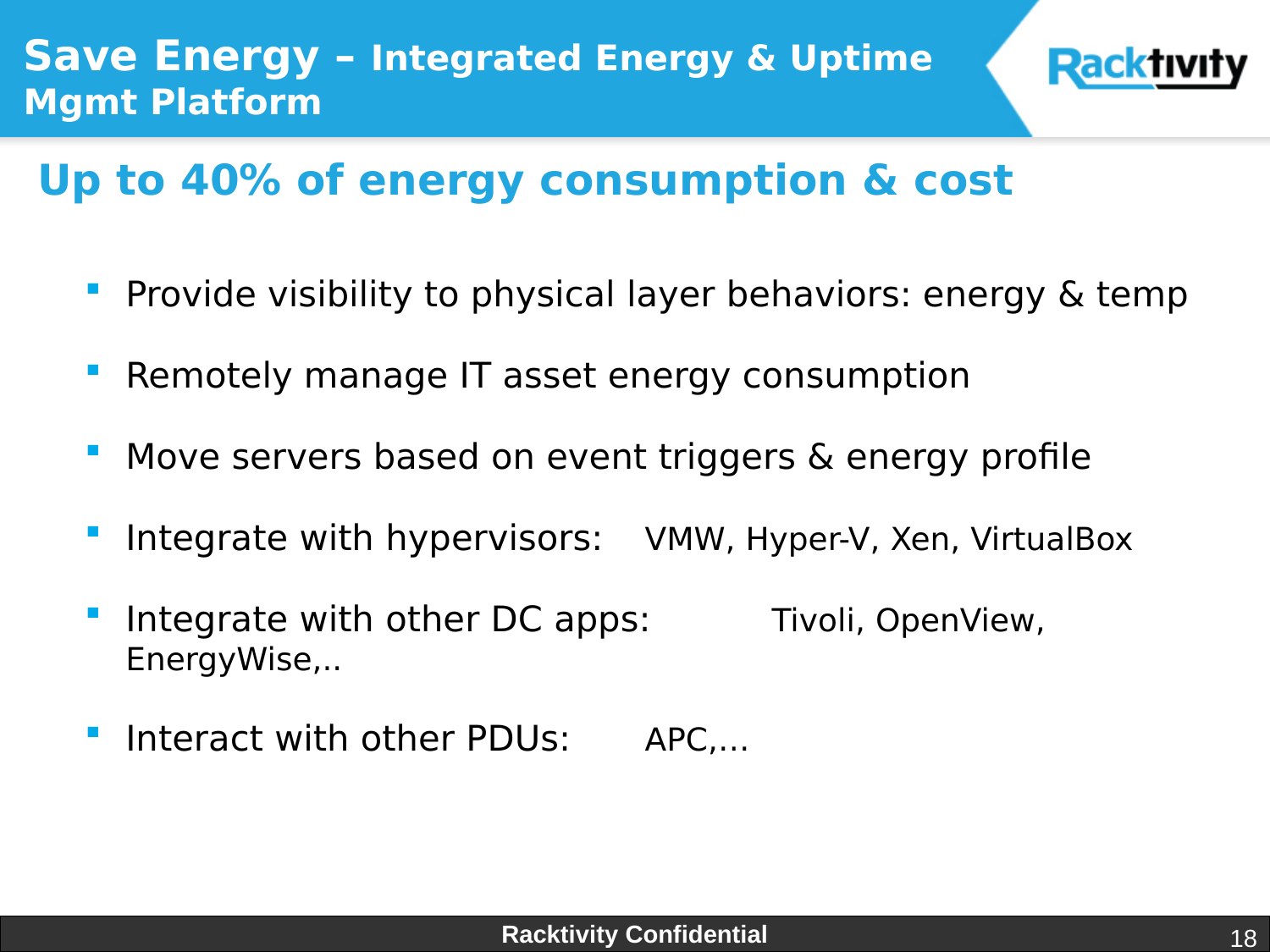

Save Energy – Integrated Energy & Uptime Mgmt Platform
Up to 40% of energy consumption & cost

Provide visibility to physical layer behaviors: energy & temp
Remotely manage IT asset energy consumption
Move servers based on event triggers & energy profile
Integrate with hypervisors: 	 VMW, Hyper-V, Xen, VirtualBox
Integrate with other DC apps:	 Tivoli, OpenView, EnergyWise,..
Interact with other PDUs:	 APC,…

Racktivity Confidential
18